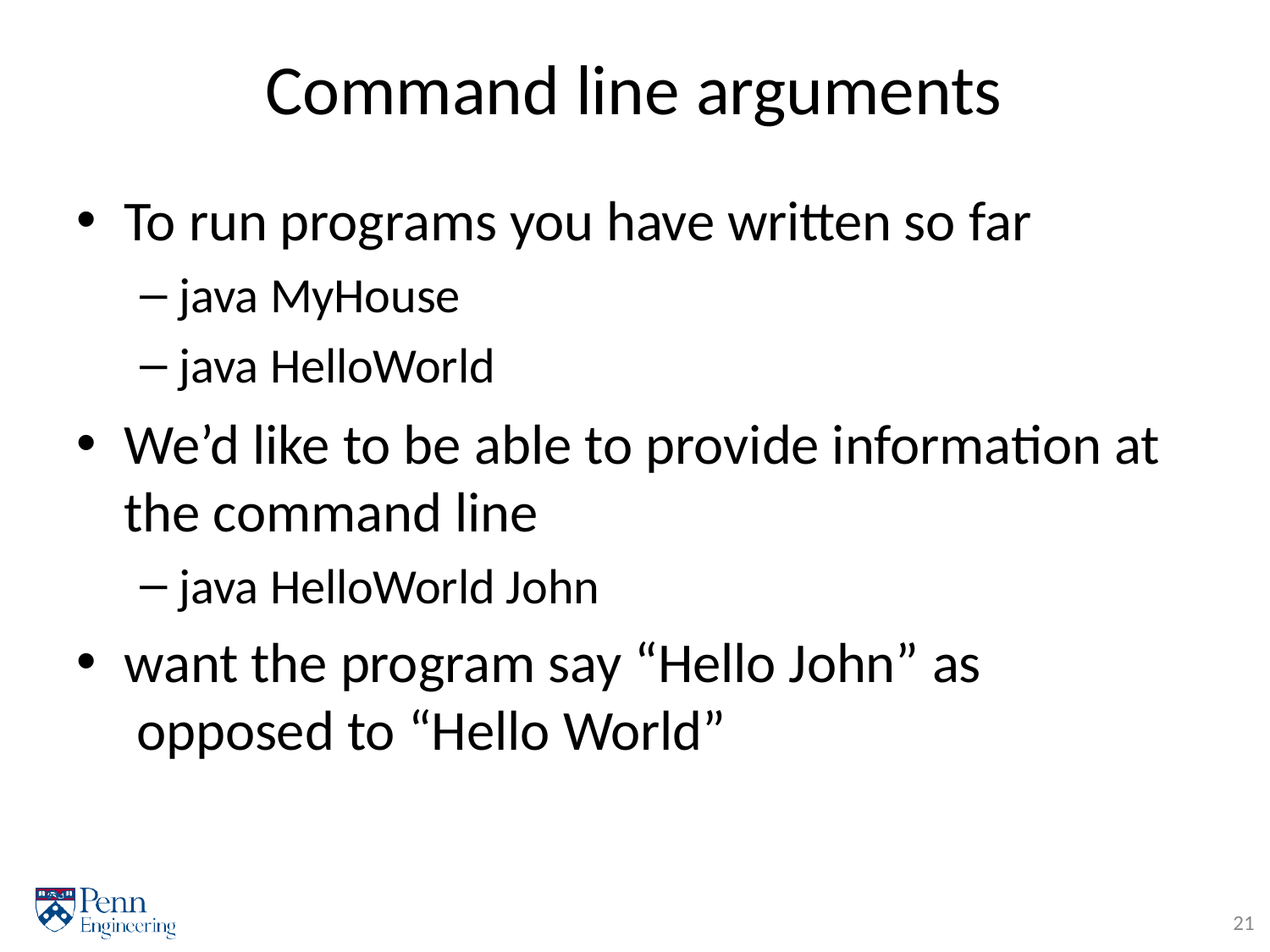

# Command line arguments
To run programs you have written so far
java MyHouse
java HelloWorld
We’d like to be able to provide information at  the command line
java HelloWorld John
want the program say “Hello John” as  opposed to “Hello World”
21